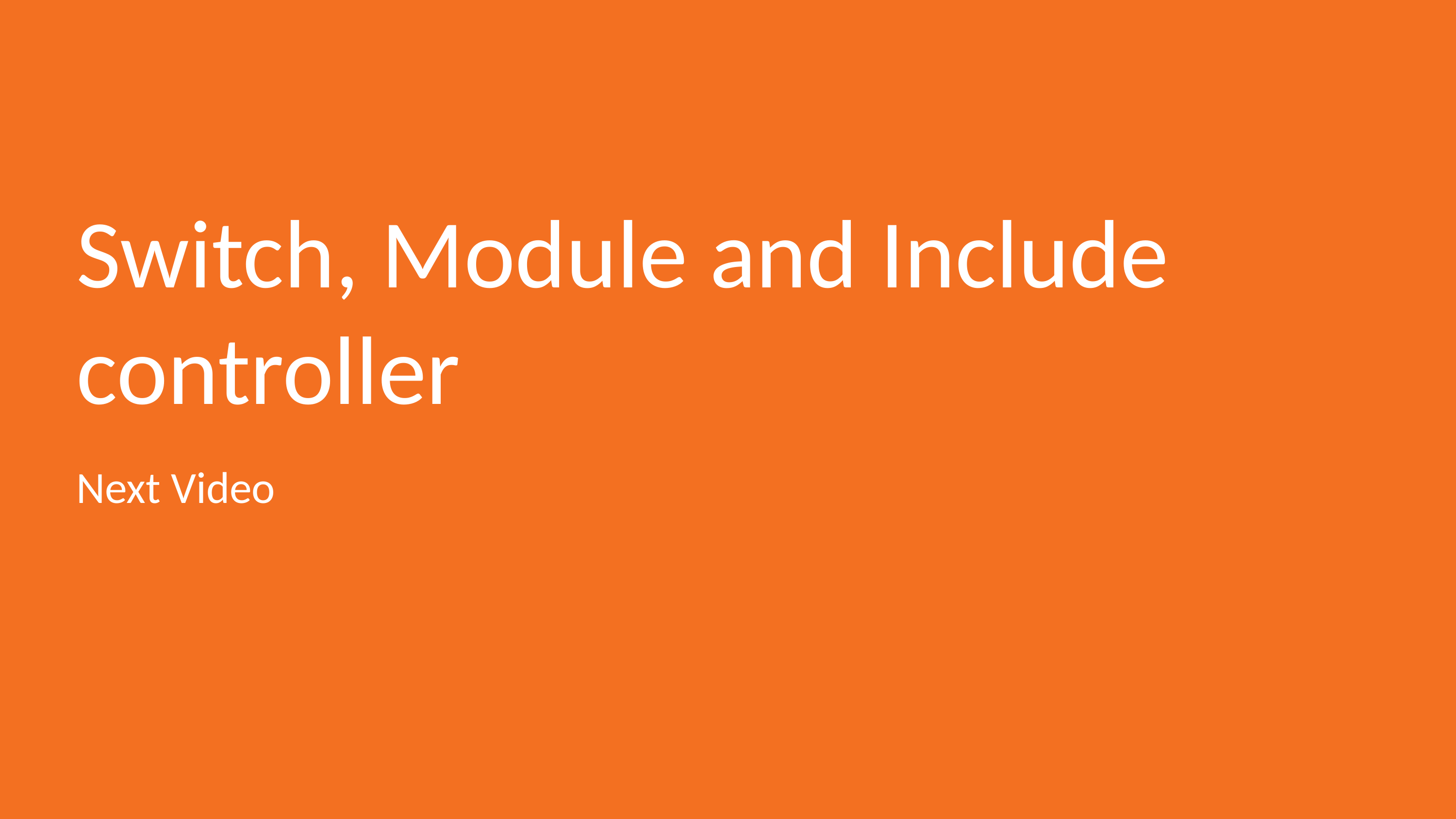

# Switch, Module and Include controller
Next Video